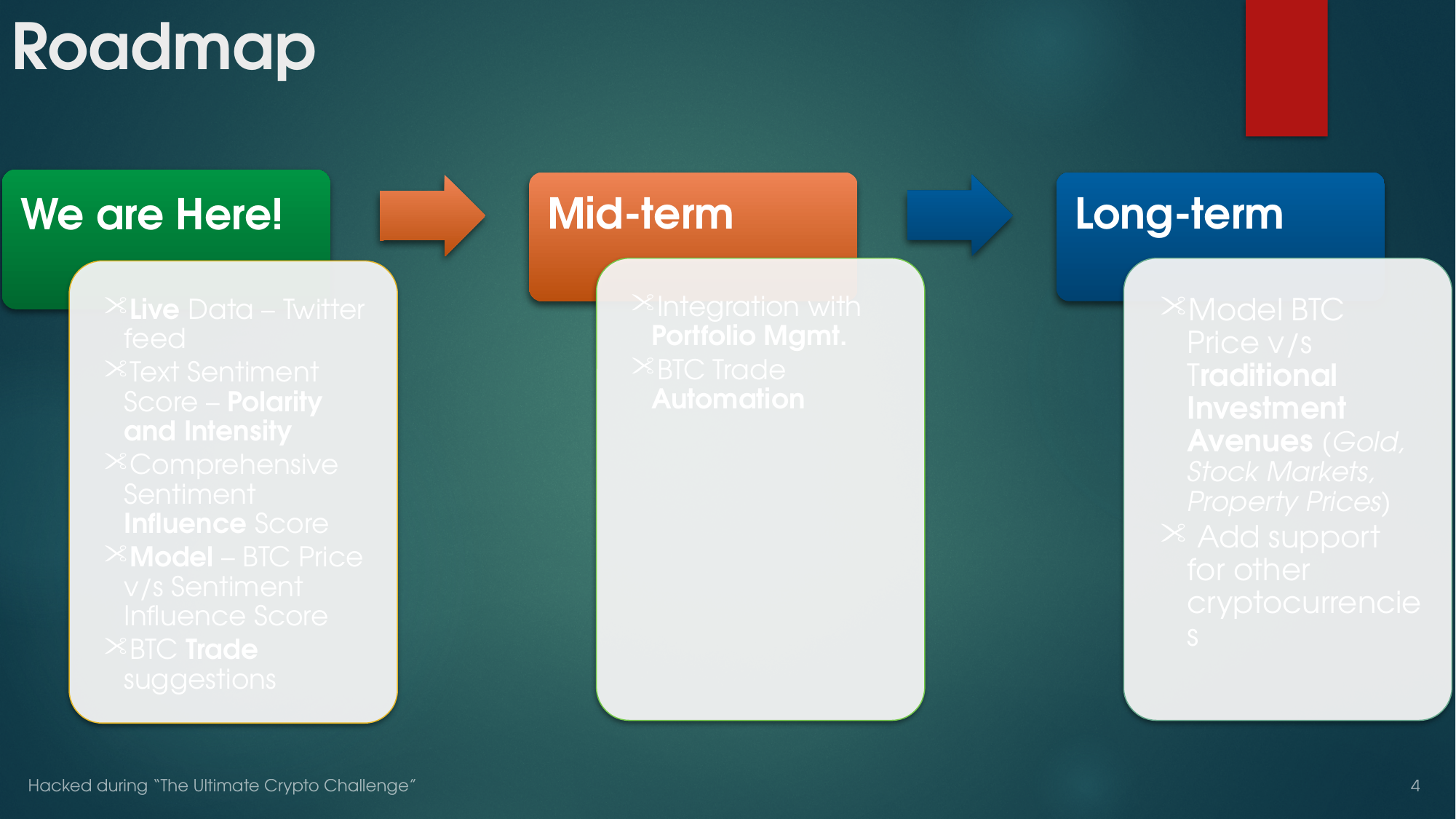

# Roadmap
We are Here!
Live Data – Twitter feed
Text Sentiment Score – Polarity and Intensity
Comprehensive Sentiment Influence Score
Model – BTC Price v/s Sentiment Influence Score
BTC Trade suggestions

Mid-term
Integration with Portfolio Mgmt.
BTC Trade Automation

Long-term
Model BTC Price v/s Traditional Investment Avenues (Gold, Stock Markets, Property Prices)
 Add support for other cryptocurrencies
Hacked during “The Ultimate Crypto Challenge”
4